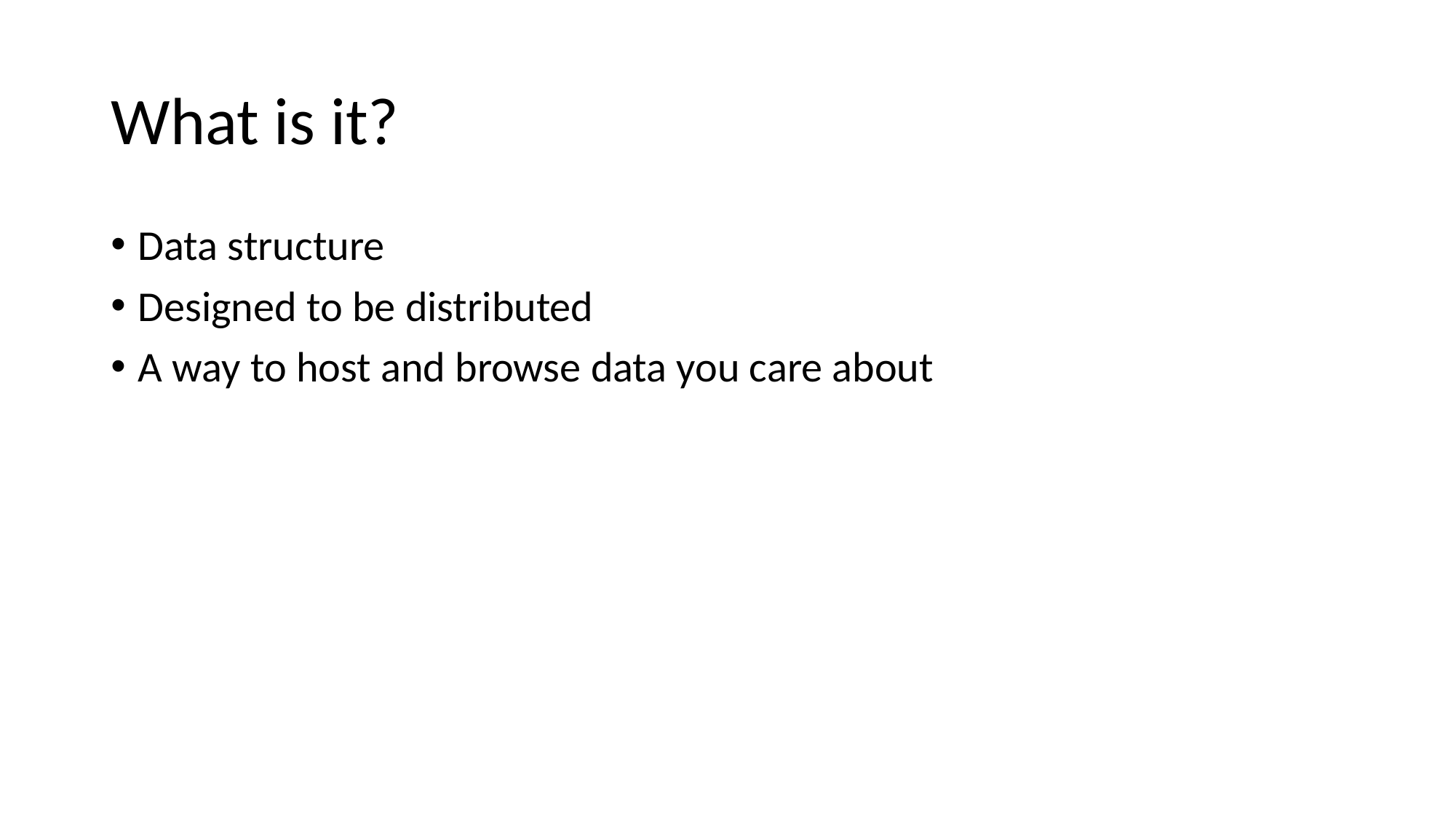

# What is it?
Data structure
Designed to be distributed
A way to host and browse data you care about